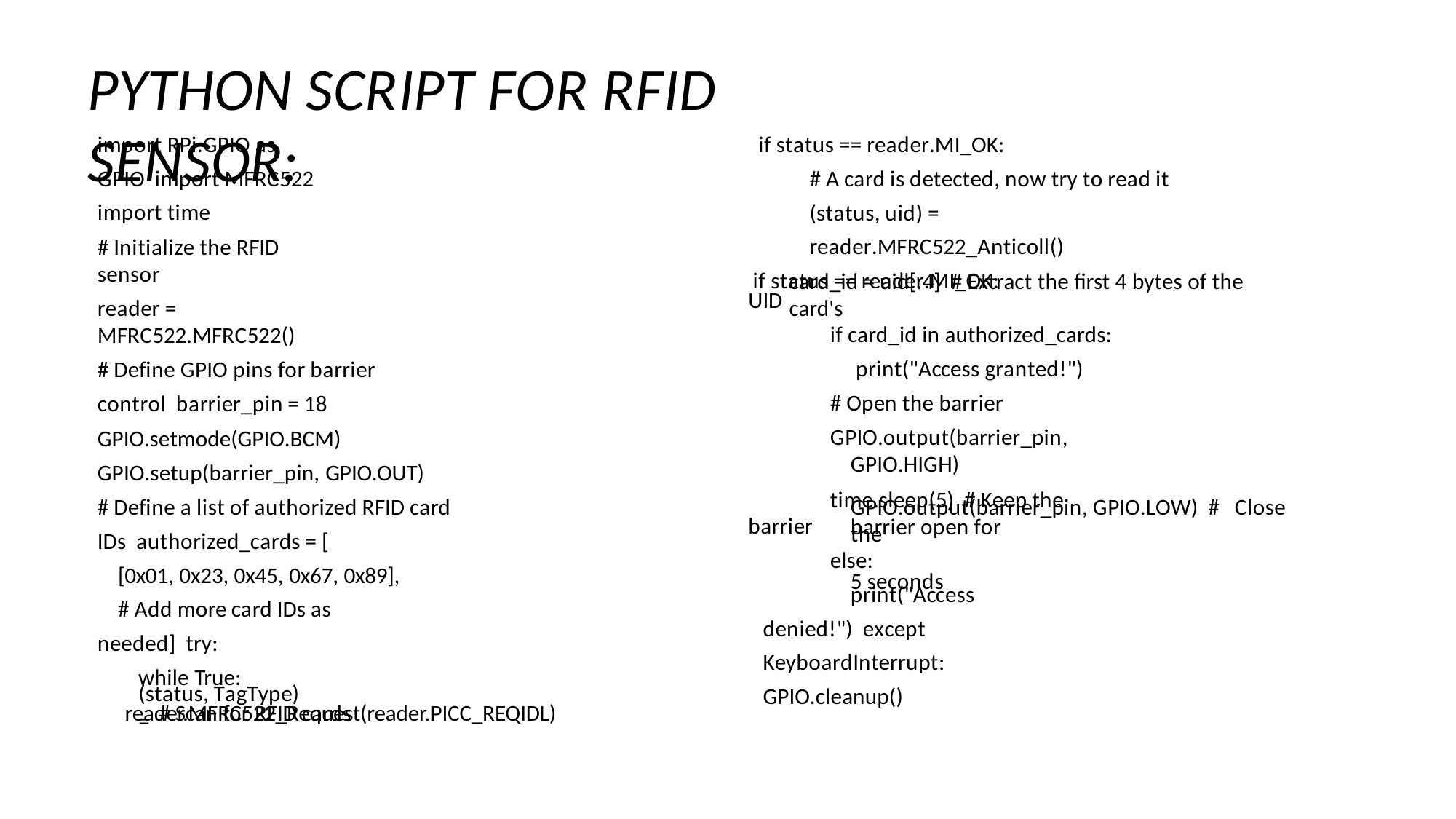

# PYTHON SCRIPT FOR RFID SENSOR:
import RPi.GPIO as GPIO  import MFRC522   import time
# Initialize the RFID sensor
reader = MFRC522.MFRC522()
# Define GPIO pins for barrier control  barrier_pin = 18
GPIO.setmode(GPIO.BCM)
GPIO.setup(barrier_pin, GPIO.OUT)
# Define a list of authorized RFID card IDs  authorized_cards = [
[0x01, 0x23, 0x45, 0x67, 0x89],
# Add more card IDs as needed]  try:
while True:
# Scan for RFID cards
if status == reader.MI_OK:
# A card is detected, now try to read it  (status, uid) = reader.MFRC522_Anticoll()
if status == reader.MI_OK:
card_id = uid[:4] # Extract the first 4 bytes of the  card's
UID
if card_id in authorized_cards:  print("Access granted!")
# Open the barrier
GPIO.output(barrier_pin, GPIO.HIGH)
time.sleep(5)  # Keep the barrier open for	5 seconds
GPIO.output(barrier_pin, GPIO.LOW)  #   Close the
barrier
else:
print("Access denied!")  except KeyboardInterrupt:  GPIO.cleanup()
(status, TagType) =
reader.MFRC522_Request(reader.PICC_REQIDL)